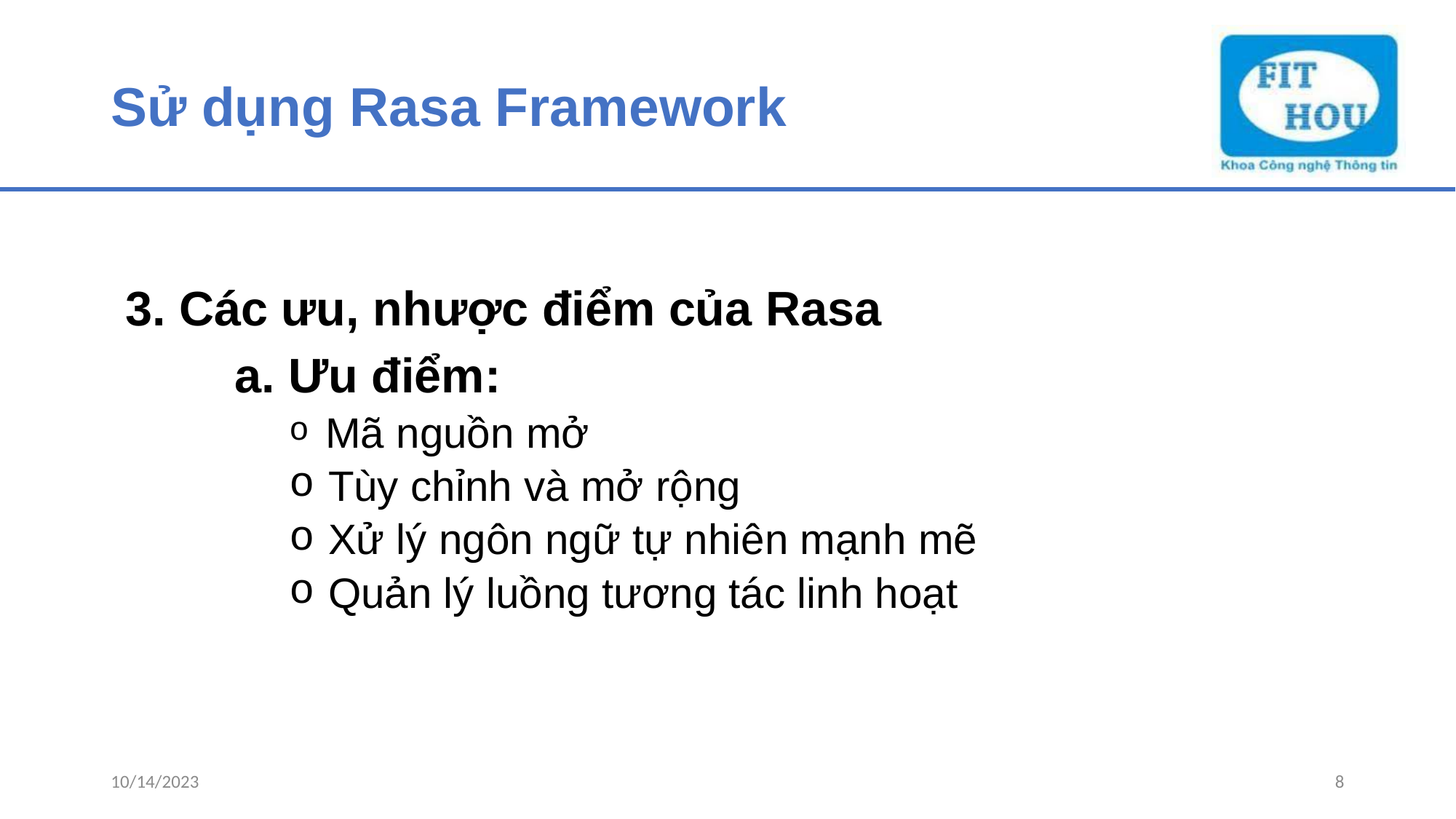

# Sử dụng Rasa Framework
3. Các ưu, nhược điểm của Rasa
	a. Ưu điểm:
 Mã nguồn mở
 Tùy chỉnh và mở rộng
 Xử lý ngôn ngữ tự nhiên mạnh mẽ
 Quản lý luồng tương tác linh hoạt
10/14/2023
8